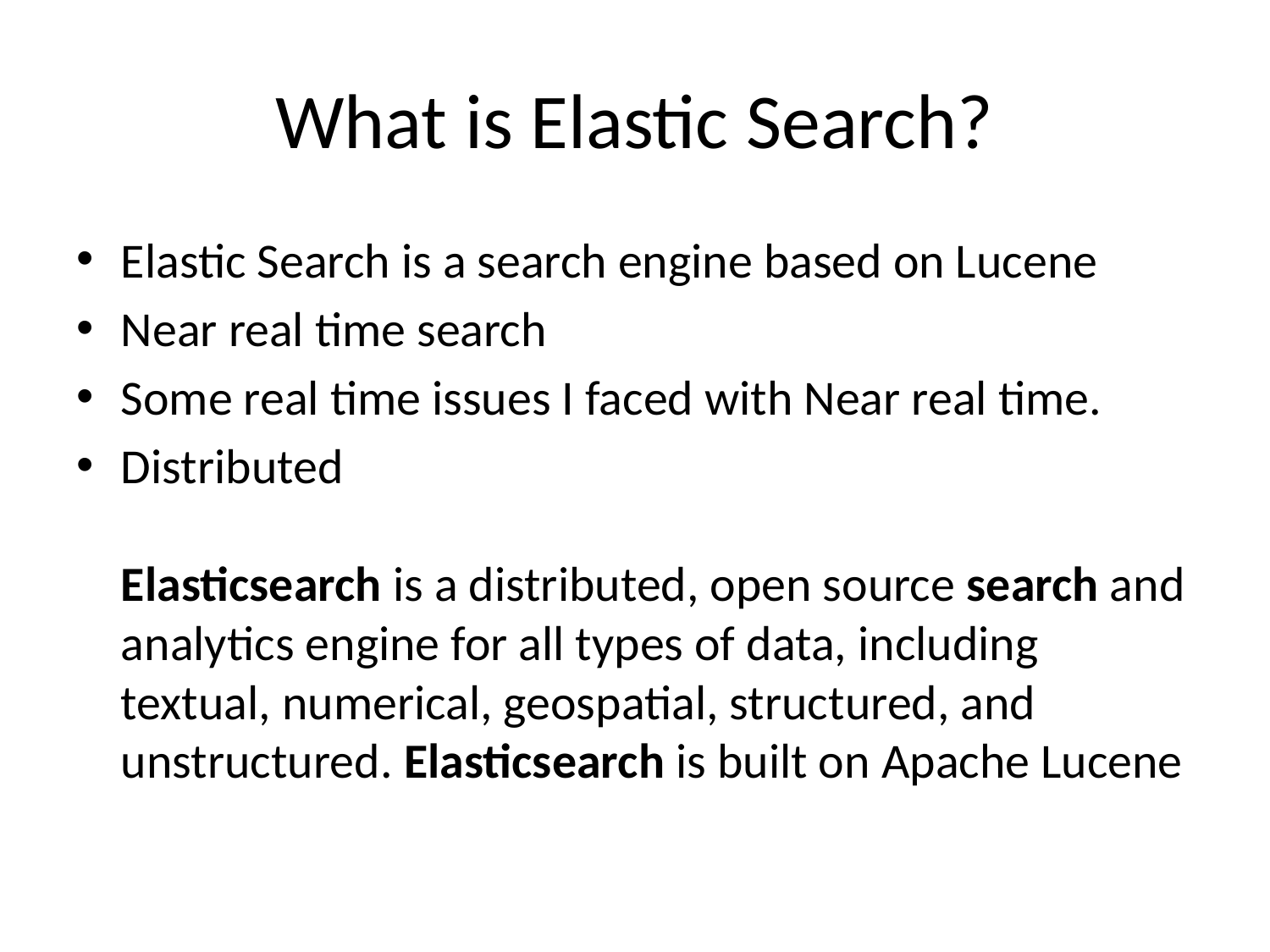

# What is Elastic Search?
Elastic Search is a search engine based on Lucene
Near real time search
Some real time issues I faced with Near real time.
Distributed
Elasticsearch is a distributed, open source search and analytics engine for all types of data, including textual, numerical, geospatial, structured, and unstructured. Elasticsearch is built on Apache Lucene